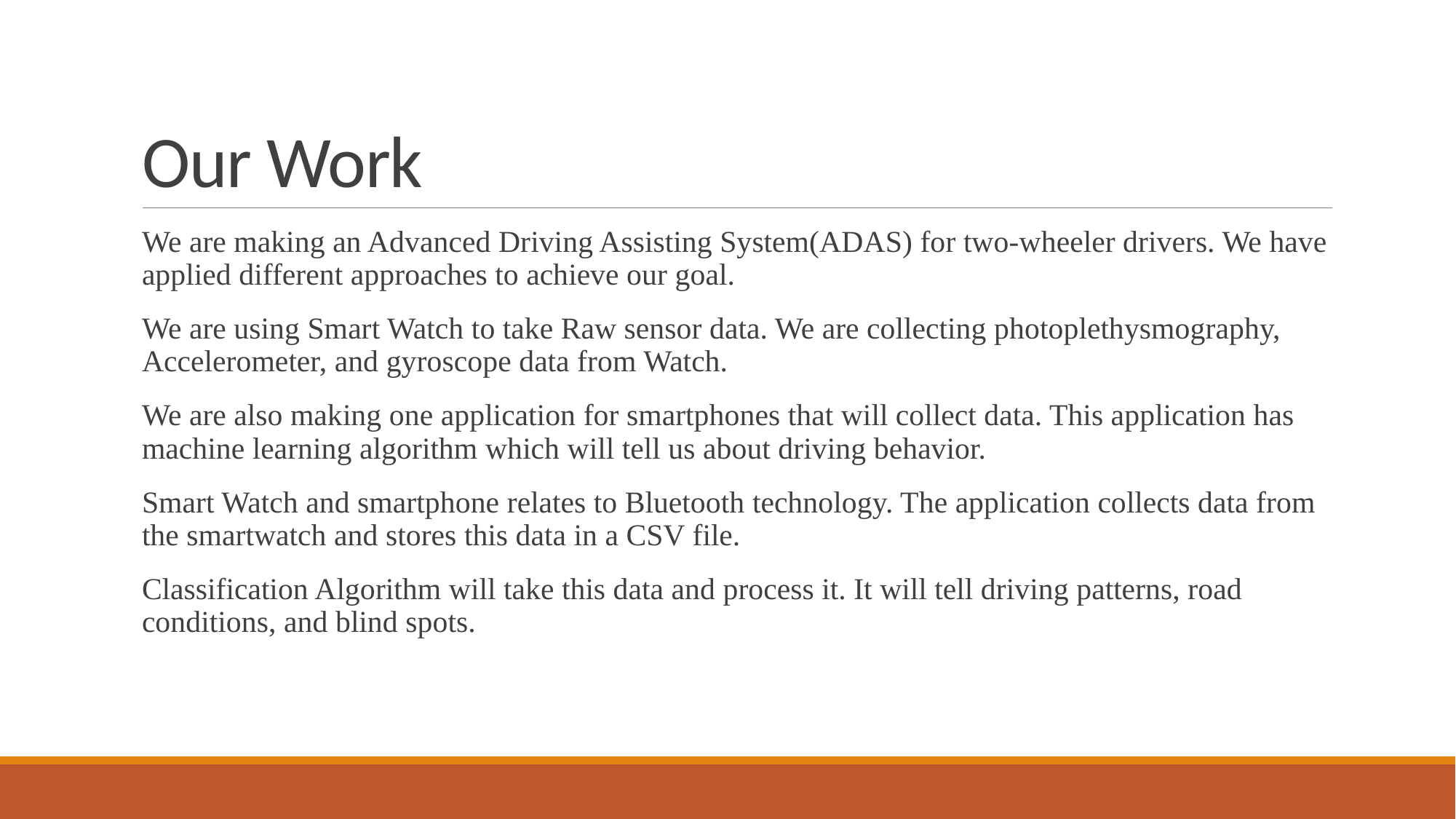

# Our Work
We are making an Advanced Driving Assisting System(ADAS) for two-wheeler drivers. We have applied different approaches to achieve our goal.
We are using Smart Watch to take Raw sensor data. We are collecting photoplethysmography, Accelerometer, and gyroscope data from Watch.
We are also making one application for smartphones that will collect data. This application has machine learning algorithm which will tell us about driving behavior.
Smart Watch and smartphone relates to Bluetooth technology. The application collects data from the smartwatch and stores this data in a CSV file.
Classification Algorithm will take this data and process it. It will tell driving patterns, road conditions, and blind spots.